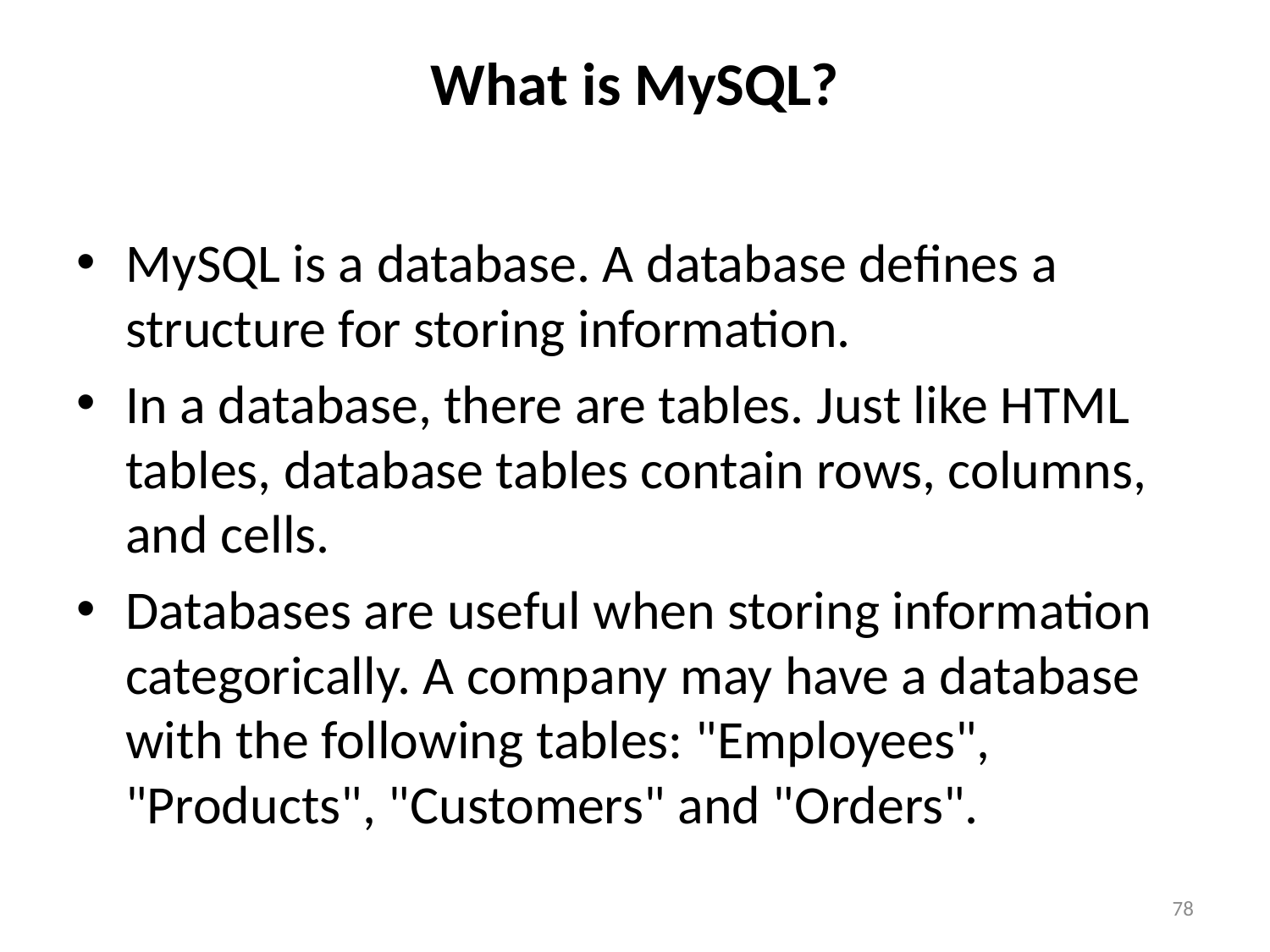

# What is MySQL?
MySQL is a database. A database defines a structure for storing information.
In a database, there are tables. Just like HTML tables, database tables contain rows, columns, and cells.
Databases are useful when storing information categorically. A company may have a database with the following tables: "Employees", "Products", "Customers" and "Orders".

78